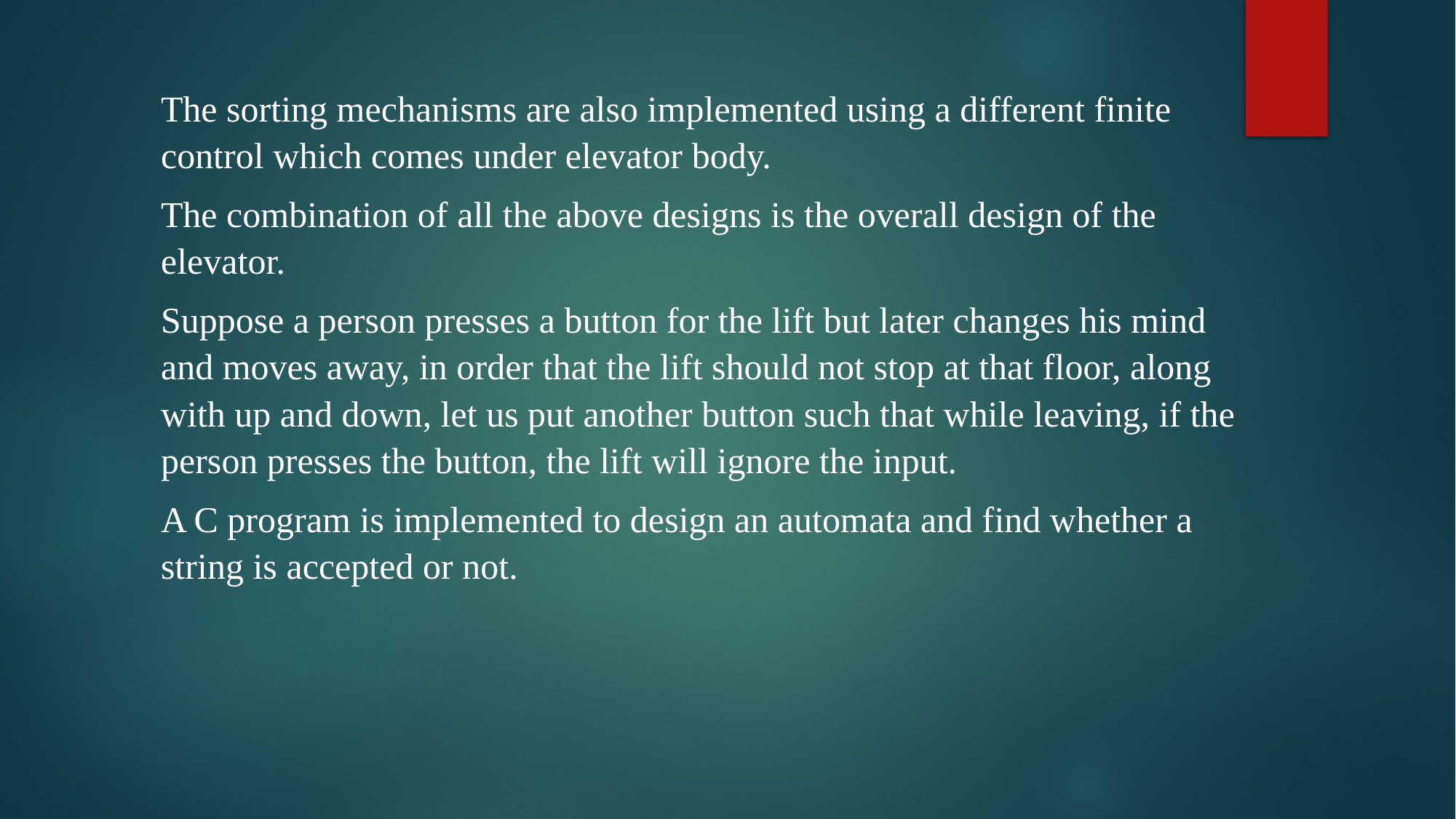

The sorting mechanisms are also implemented using a different finite control which comes under elevator body.
The combination of all the above designs is the overall design of the elevator.
Suppose a person presses a button for the lift but later changes his mind and moves away, in order that the lift should not stop at that floor, along with up and down, let us put another button such that while leaving, if the person presses the button, the lift will ignore the input.
A C program is implemented to design an automata and find whether a string is accepted or not.